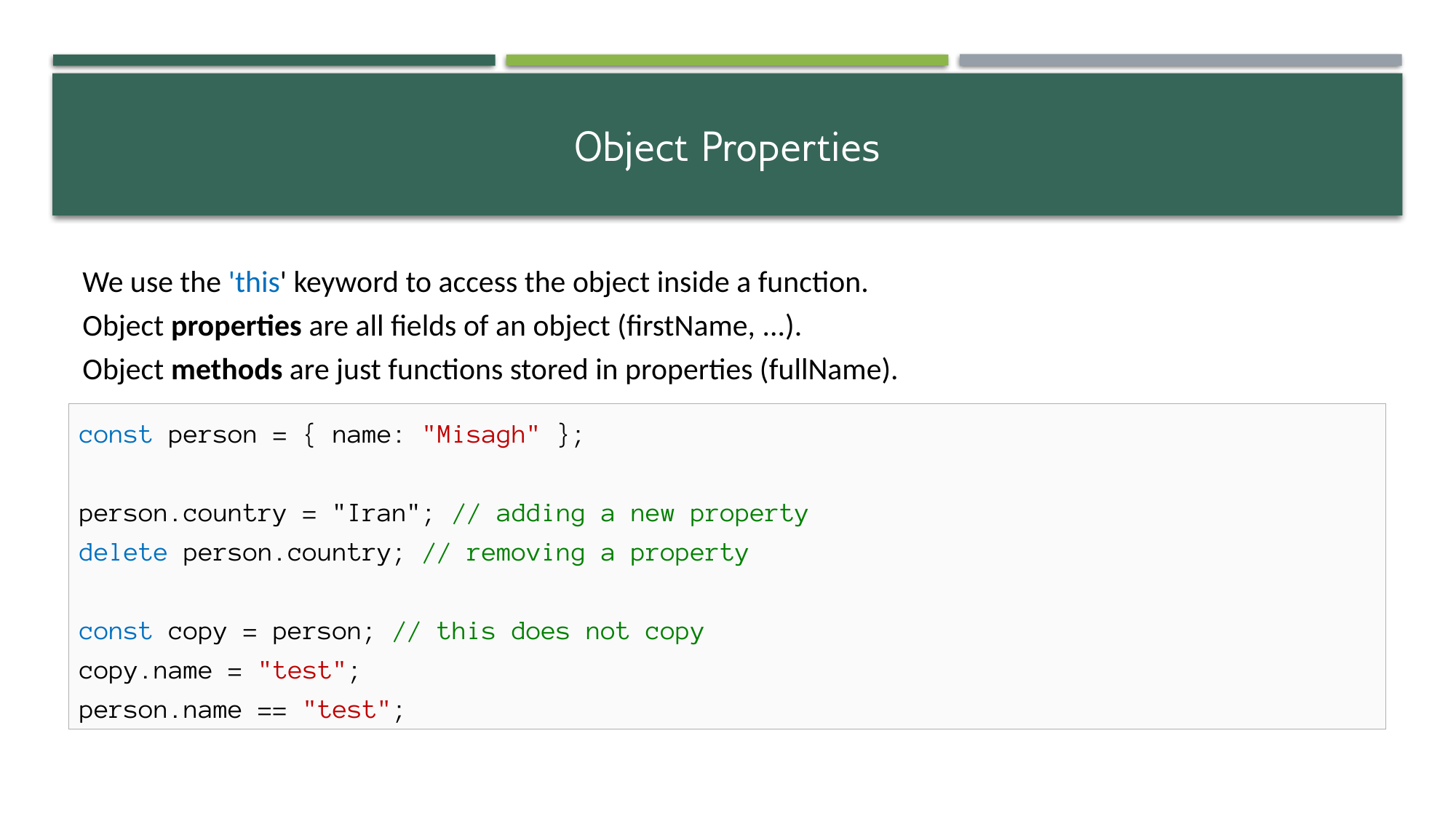

# Object Properties
We use the 'this' keyword to access the object inside a function.
Object properties are all fields of an object (firstName, ...).
Object methods are just functions stored in properties (fullName).
const person = { name: "Misagh" };

person.country = "Iran"; // adding a new property
delete person.country; // removing a property

const copy = person; // this does not copy
copy.name = "test";
person.name == "test";